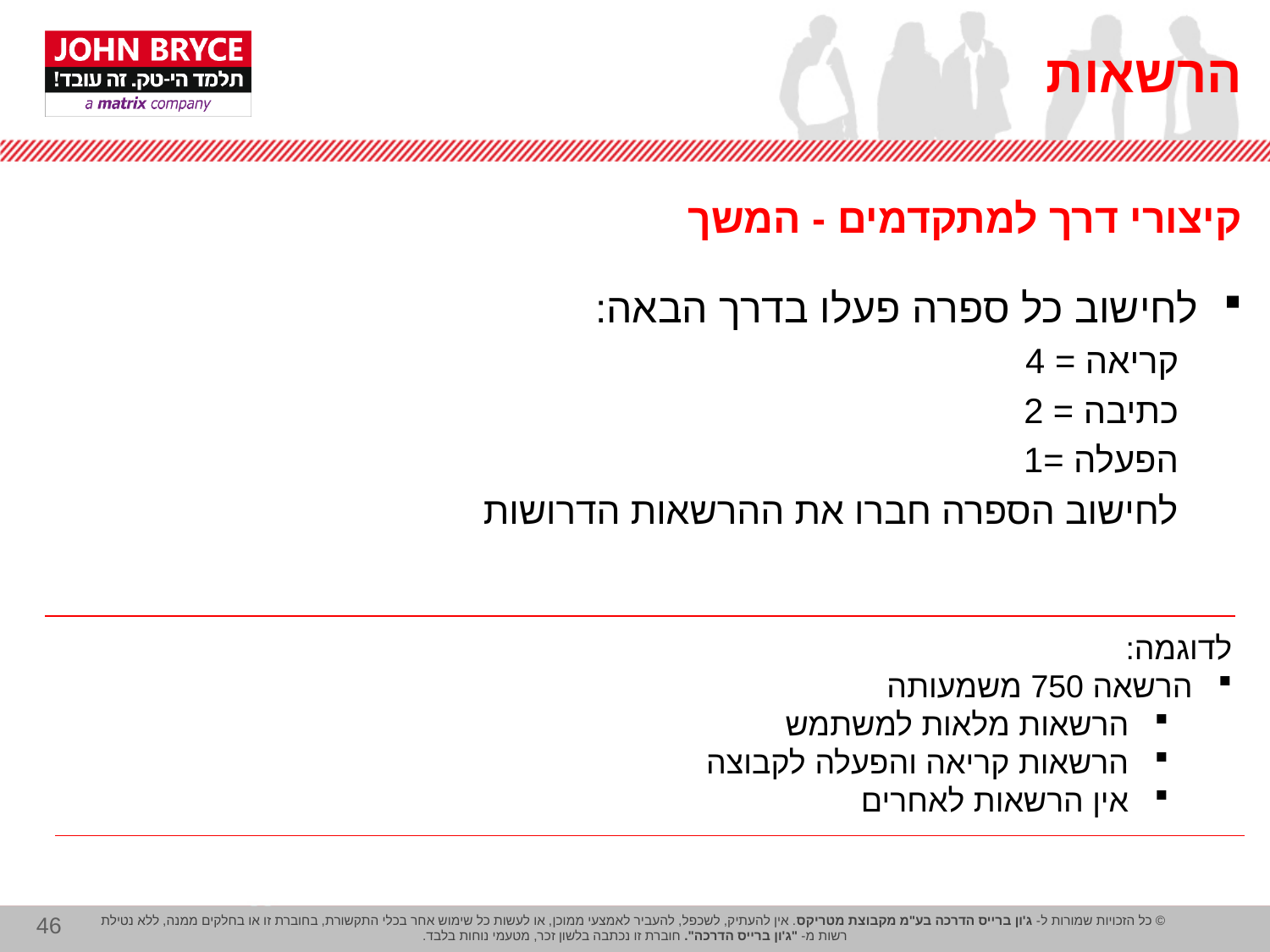

# הרשאות
קיצורי דרך למתקדמים - המשך
לחישוב כל ספרה פעלו בדרך הבאה:
קריאה = 4
כתיבה = 2
הפעלה =1
לחישוב הספרה חברו את ההרשאות הדרושות

לדוגמה:
הרשאה 750 משמעותה
הרשאות מלאות למשתמש
הרשאות קריאה והפעלה לקבוצה
אין הרשאות לאחרים